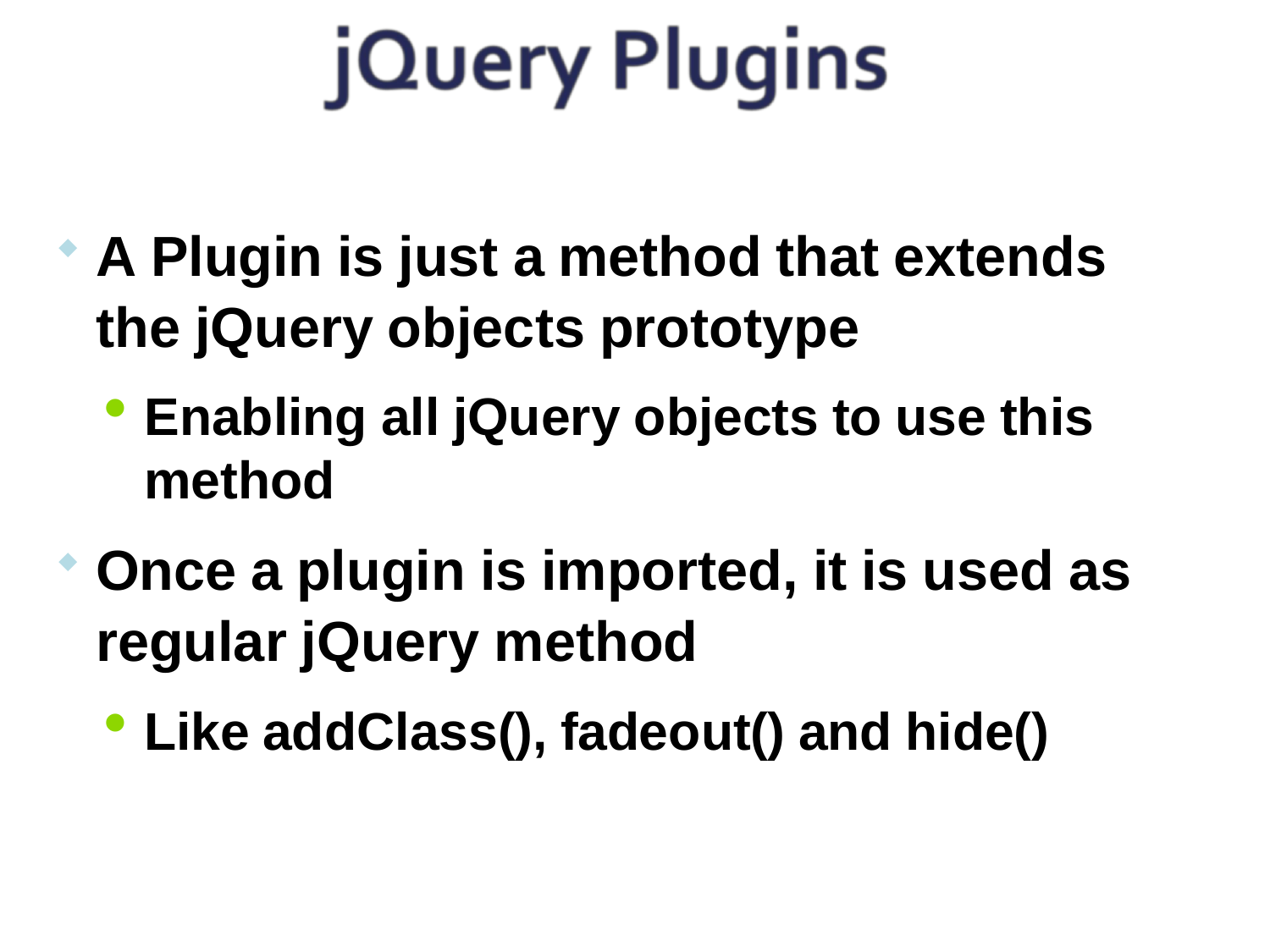

A Plugin is just a method that extends the jQuery objects prototype
Enabling all jQuery objects to use this method
Once a plugin is imported, it is used as regular jQuery method
Like addClass(), fadeout() and hide()